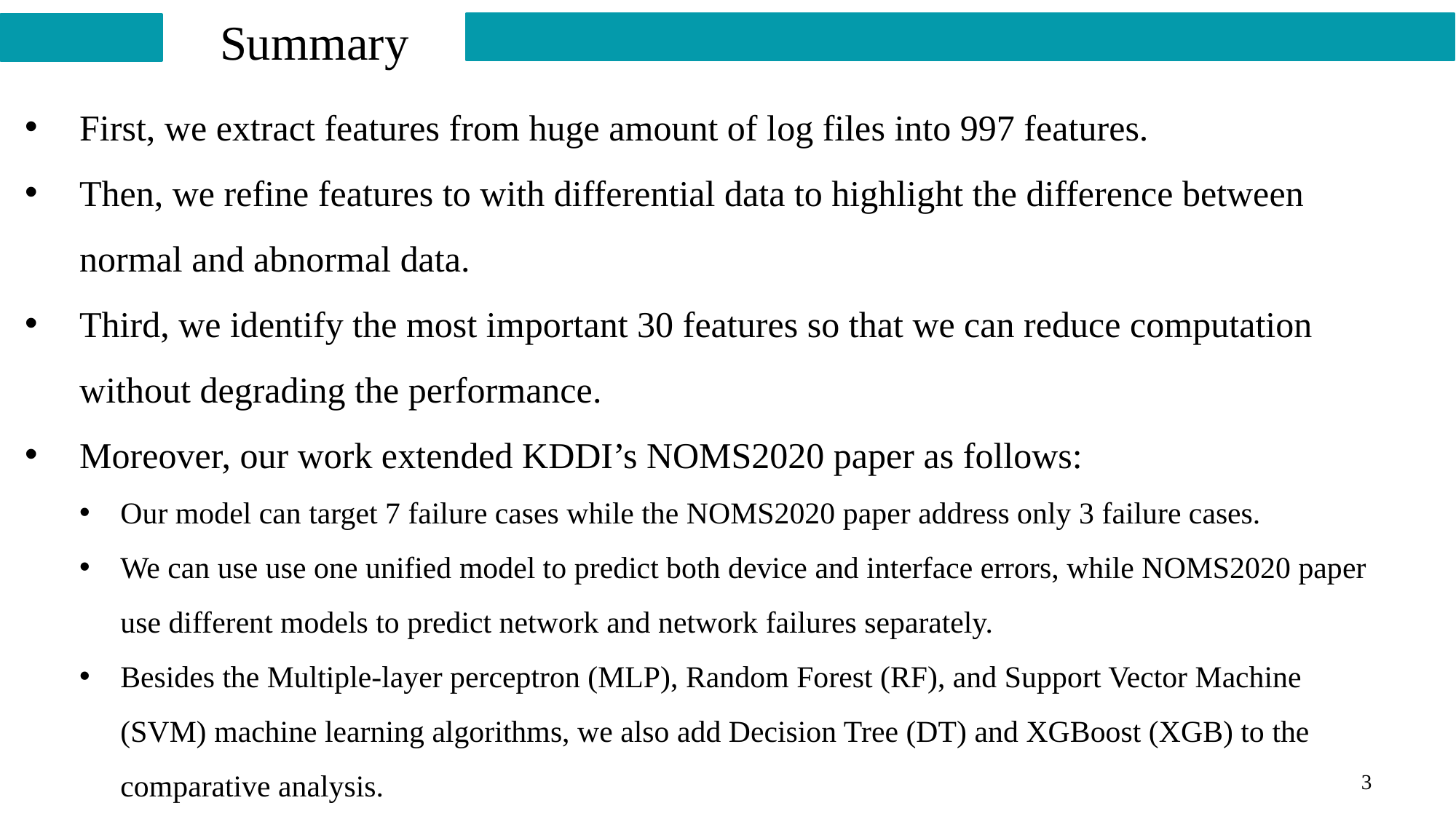

Summary

First, we extract features from huge amount of log files into 997 features.
Then, we refine features to with differential data to highlight the difference between normal and abnormal data.
Third, we identify the most important 30 features so that we can reduce computation without degrading the performance.
Moreover, our work extended KDDI’s NOMS2020 paper as follows:
Our model can target 7 failure cases while the NOMS2020 paper address only 3 failure cases.
We can use use one unified model to predict both device and interface errors, while NOMS2020 paper use different models to predict network and network failures separately.
Besides the Multiple-layer perceptron (MLP), Random Forest (RF), and Support Vector Machine (SVM) machine learning algorithms, we also add Decision Tree (DT) and XGBoost (XGB) to the comparative analysis.
3